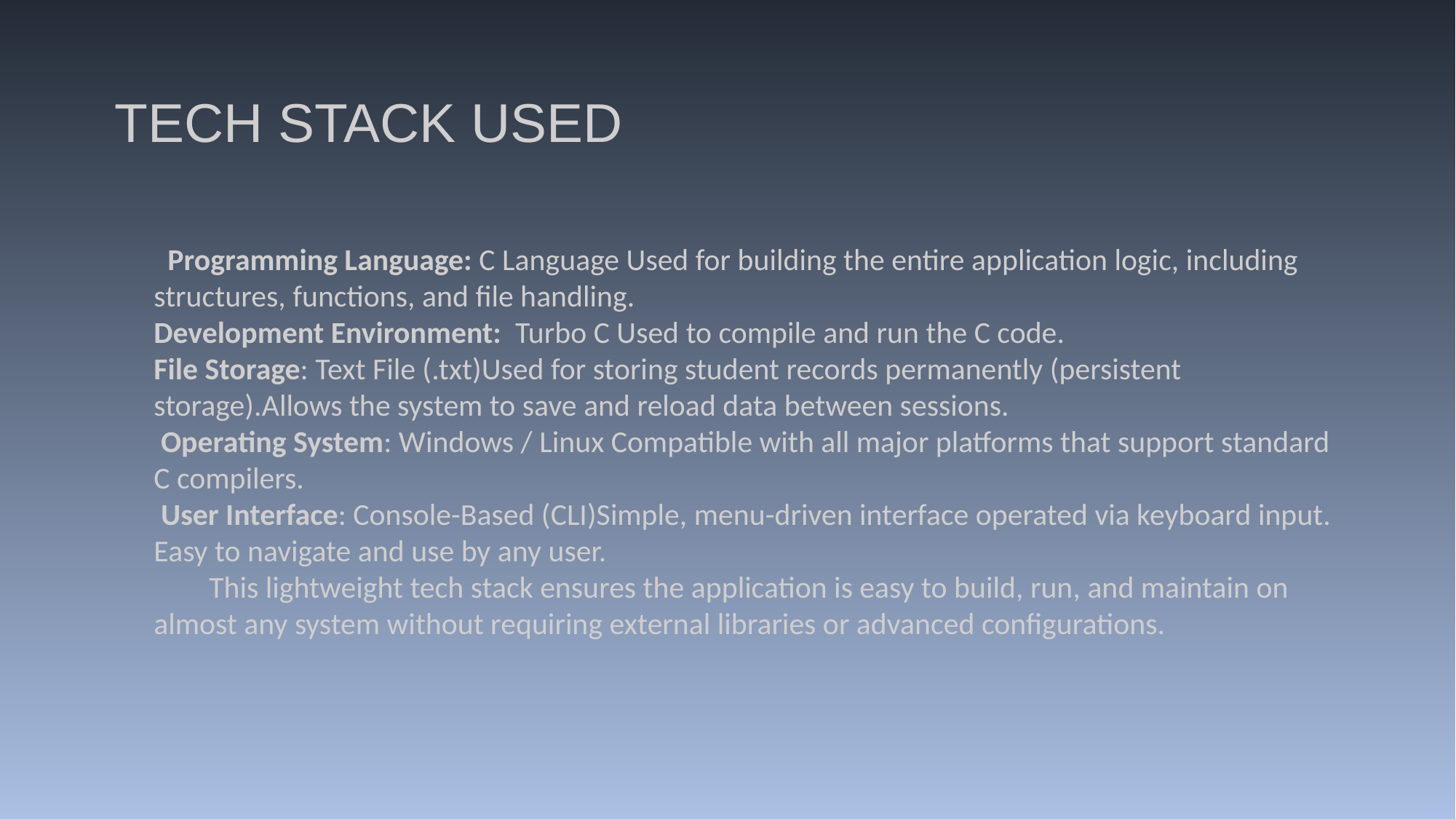

TECH STACK USED
  Programming Language: C Language Used for building the entire application logic, including structures, functions, and file handling.
Development Environment:  Turbo C Used to compile and run the C code.
File Storage: Text File (.txt)Used for storing student records permanently (persistent storage).Allows the system to save and reload data between sessions.
 Operating System: Windows / Linux Compatible with all major platforms that support standard C compilers.
 User Interface: Console-Based (CLI)Simple, menu-driven interface operated via keyboard input. Easy to navigate and use by any user.
        This lightweight tech stack ensures the application is easy to build, run, and maintain on almost any system without requiring external libraries or advanced configurations.